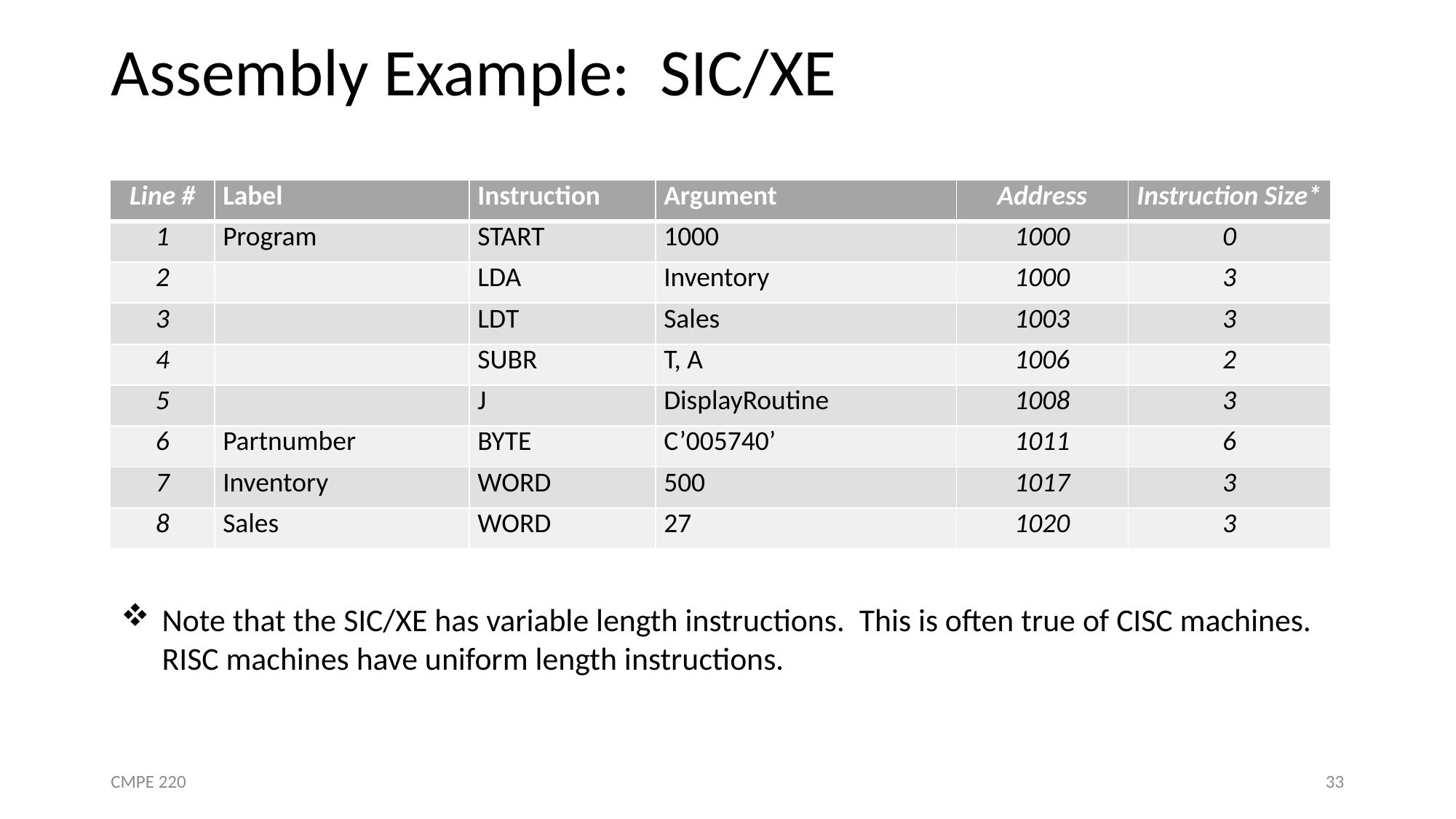

# Assembly Example:  SIC/XE
| Line # | Label | Instruction | Argument | Address | Instruction Size\* |
| --- | --- | --- | --- | --- | --- |
| 1 | Program | START | 1000 | 1000 | 0 |
| 2 |  | LDA | Inventory | 1000 | 3 |
| 3 |  | LDT | Sales | 1003 | 3 |
| 4 |  | SUBR | T, A | 1006 | 2 |
| 5 |  | J | DisplayRoutine | 1008 | 3 |
| 6 | Partnumber | BYTE | C’005740’ | 1011 | 6 |
| 7 | Inventory | WORD | 500 | 1017 | 3 |
| 8 | Sales | WORD | 27 | 1020 | 3 |
Note that the SIC/XE has variable length instructions.  This is often true of CISC machines.  RISC machines have uniform length instructions.
CMPE 220
33